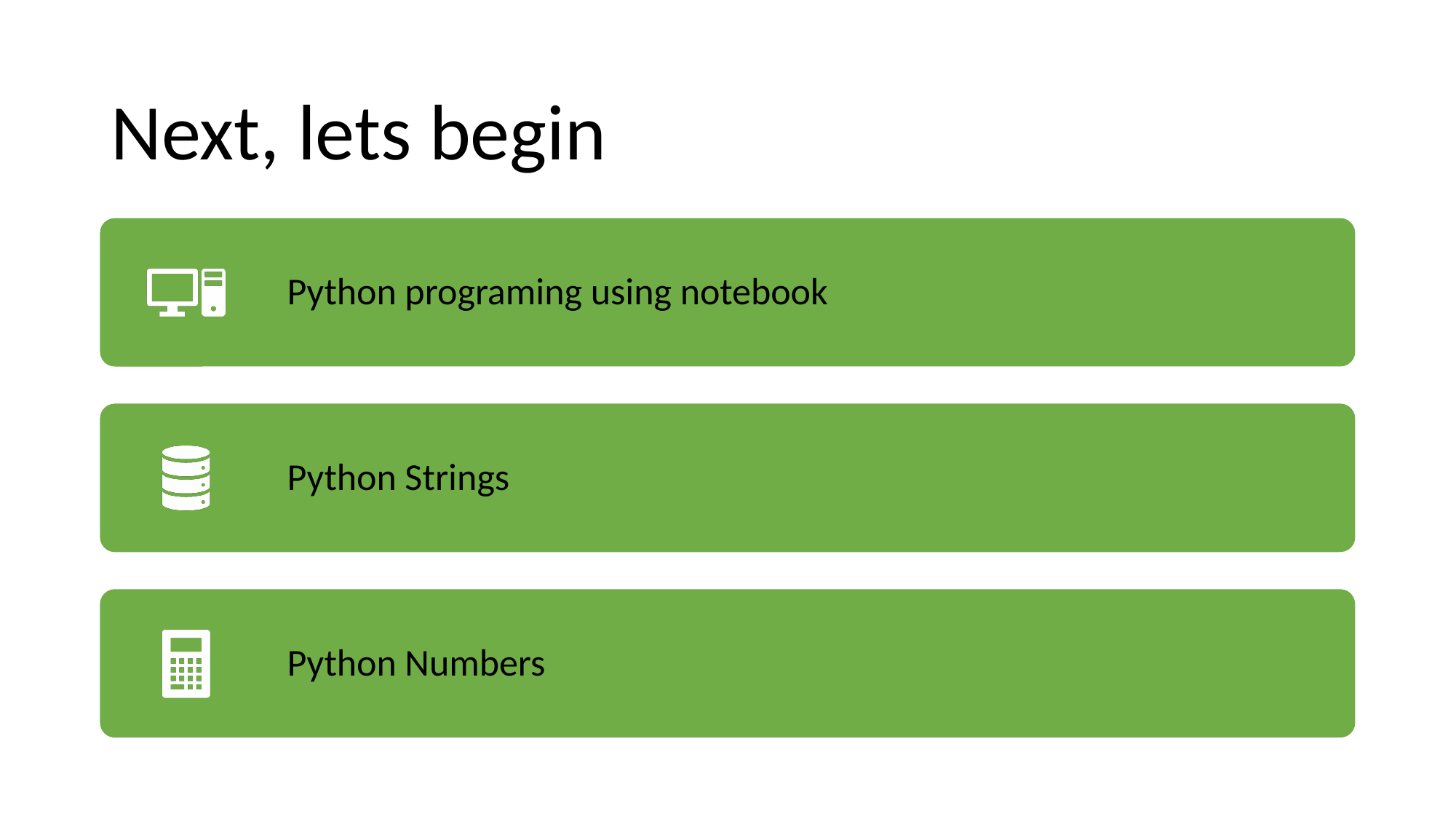

# Next, lets begin
Python programing using notebook
Python Strings
Python Numbers
30